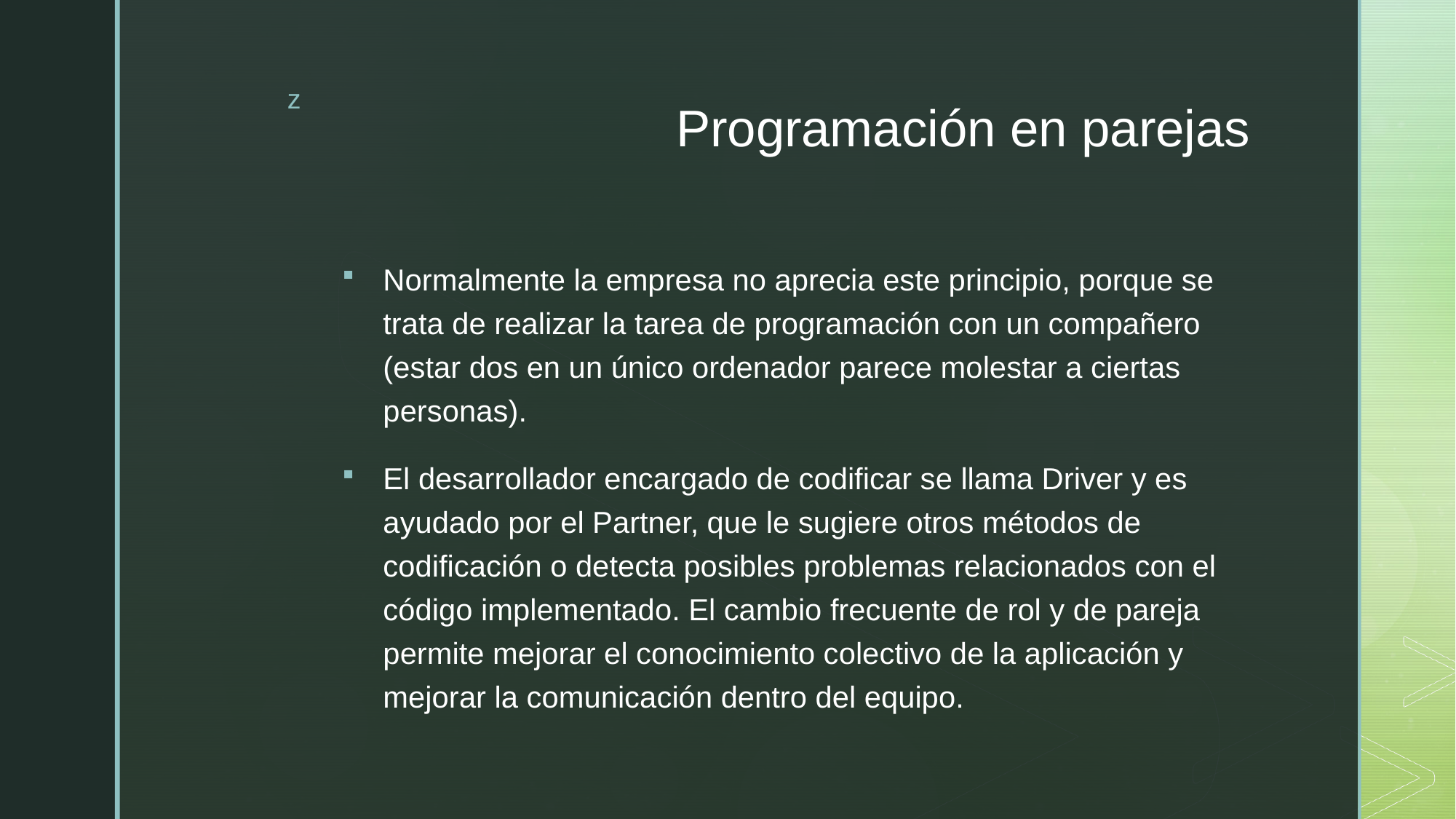

# Programación en parejas
Normalmente la empresa no aprecia este principio, porque se trata de realizar la tarea de programación con un compañero (estar dos en un único ordenador parece molestar a ciertas personas).
El desarrollador encargado de codificar se llama Driver y es ayudado por el Partner, que le sugiere otros métodos de codificación o detecta posibles problemas relacionados con el código implementado. El cambio frecuente de rol y de pareja permite mejorar el conocimiento colectivo de la aplicación y mejorar la comunicación dentro del equipo.